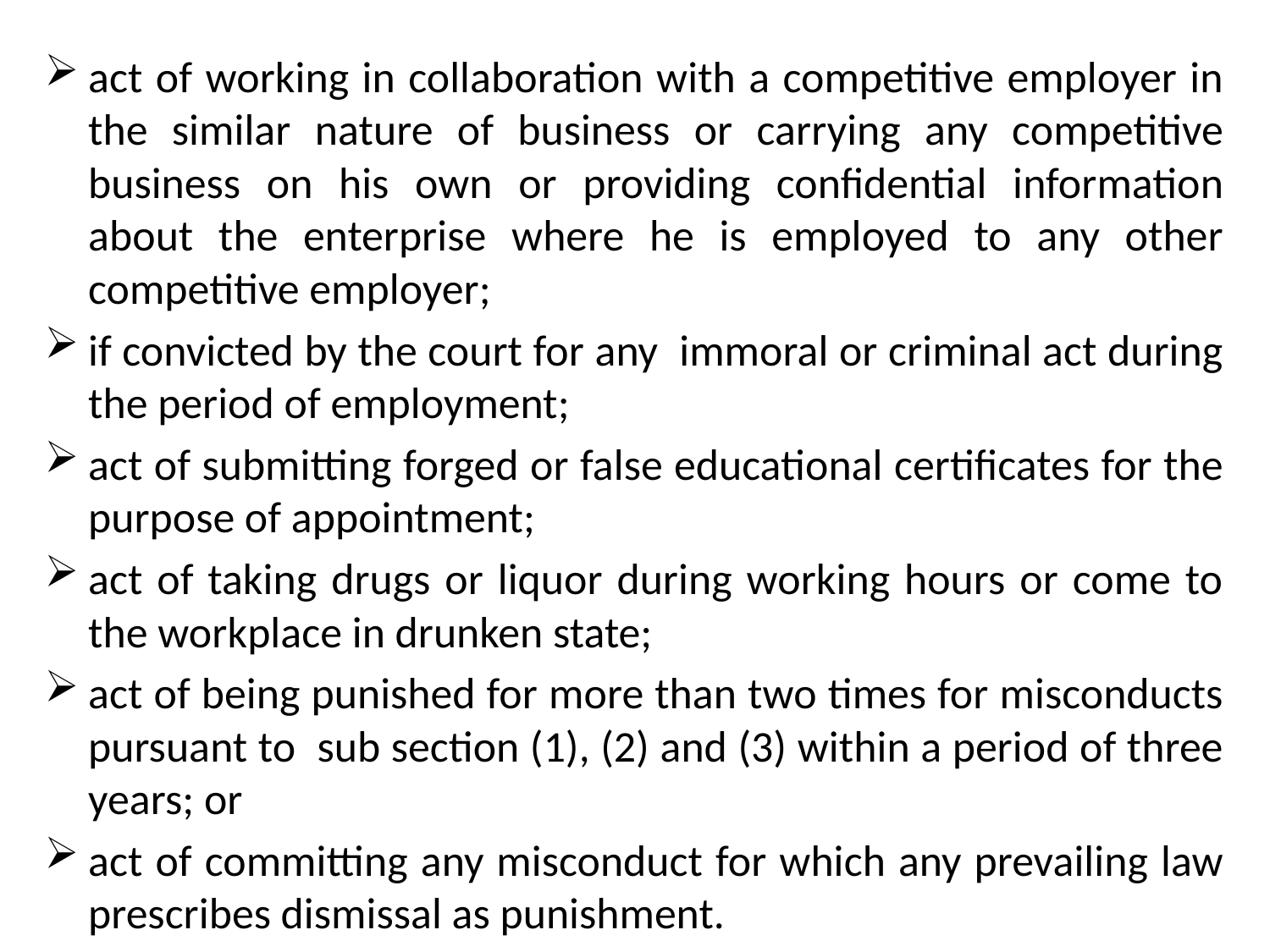

act of working in collaboration with a competitive employer in the similar nature of business or carrying any competitive business on his own or providing confidential information about the enterprise where he is employed to any other competitive employer;
if convicted by the court for any  immoral or criminal act during the period of employment;
act of submitting forged or false educational certificates for the purpose of appointment;
act of taking drugs or liquor during working hours or come to the workplace in drunken state;
act of being punished for more than two times for misconducts pursuant to  sub section (1), (2) and (3) within a period of three years; or
act of committing any misconduct for which any prevailing law prescribes dismissal as punishment.